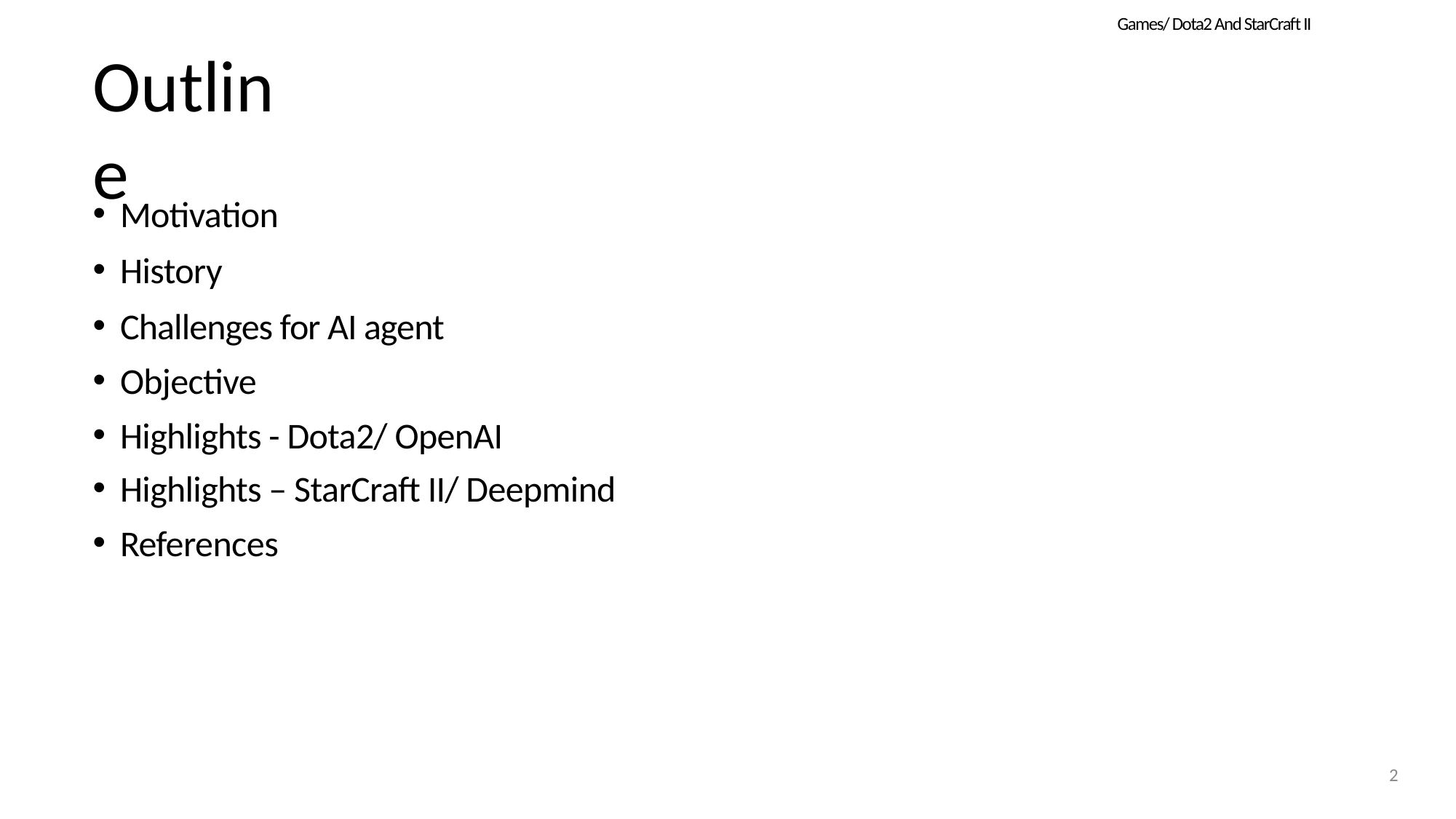

Games/ Dota2 And StarCraft II
# Outline
Motivation
History
Challenges for AI agent
Objective
Highlights - Dota2/ OpenAI
Highlights – StarCraft II/ Deepmind
References
2